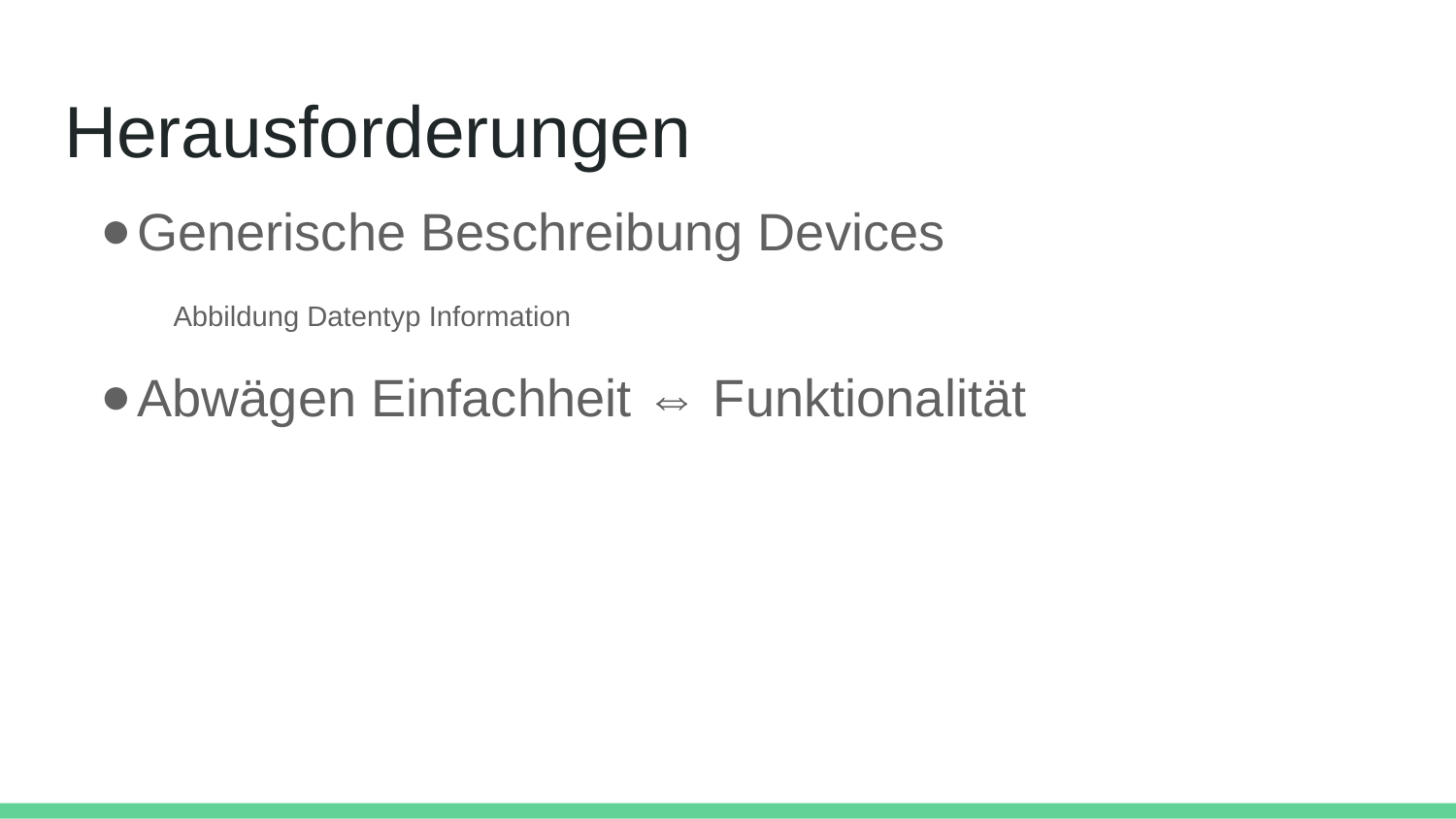

# Herausforderungen
Generische Beschreibung Devices
Abbildung Datentyp Information
Abwägen Einfachheit ⇔ Funktionalität